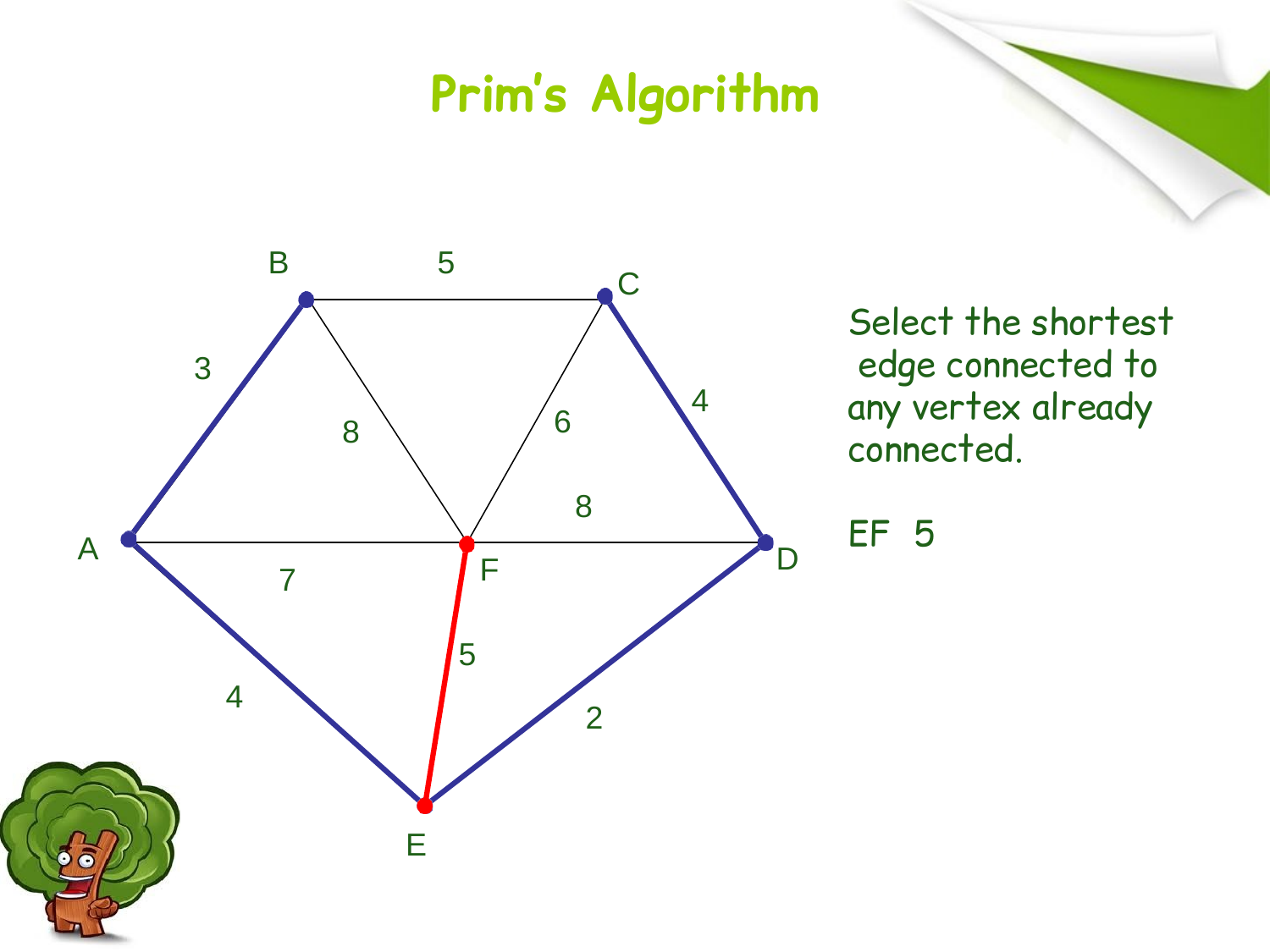

# Prim’s Algorithm
B
5
C

Select the shortest  edge connected to  any vertex already  connected.

3
4
6
8
8
EF	5
A
D
F
7
5
4
2
E